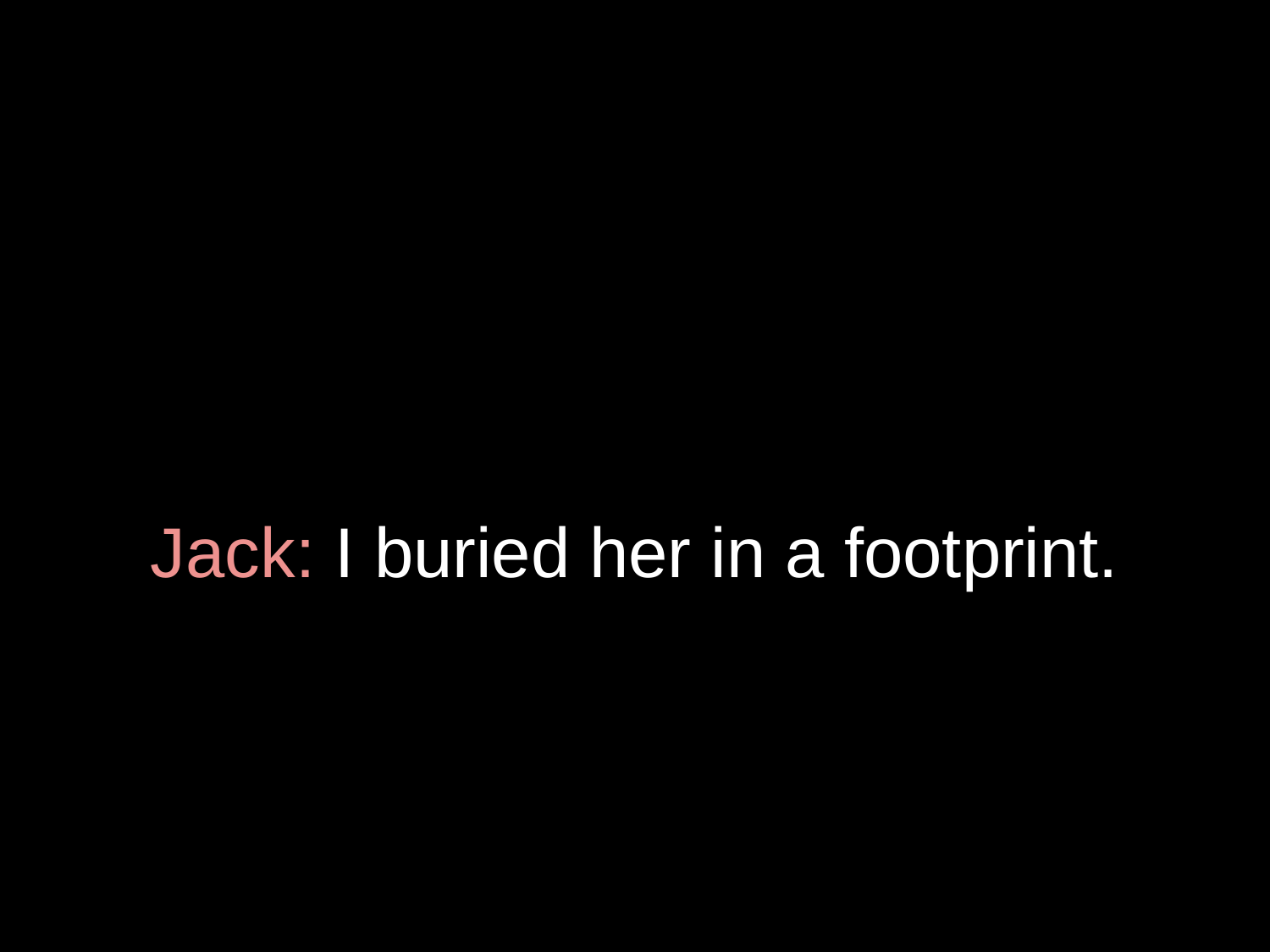

# Jack: I buried her in a footprint.